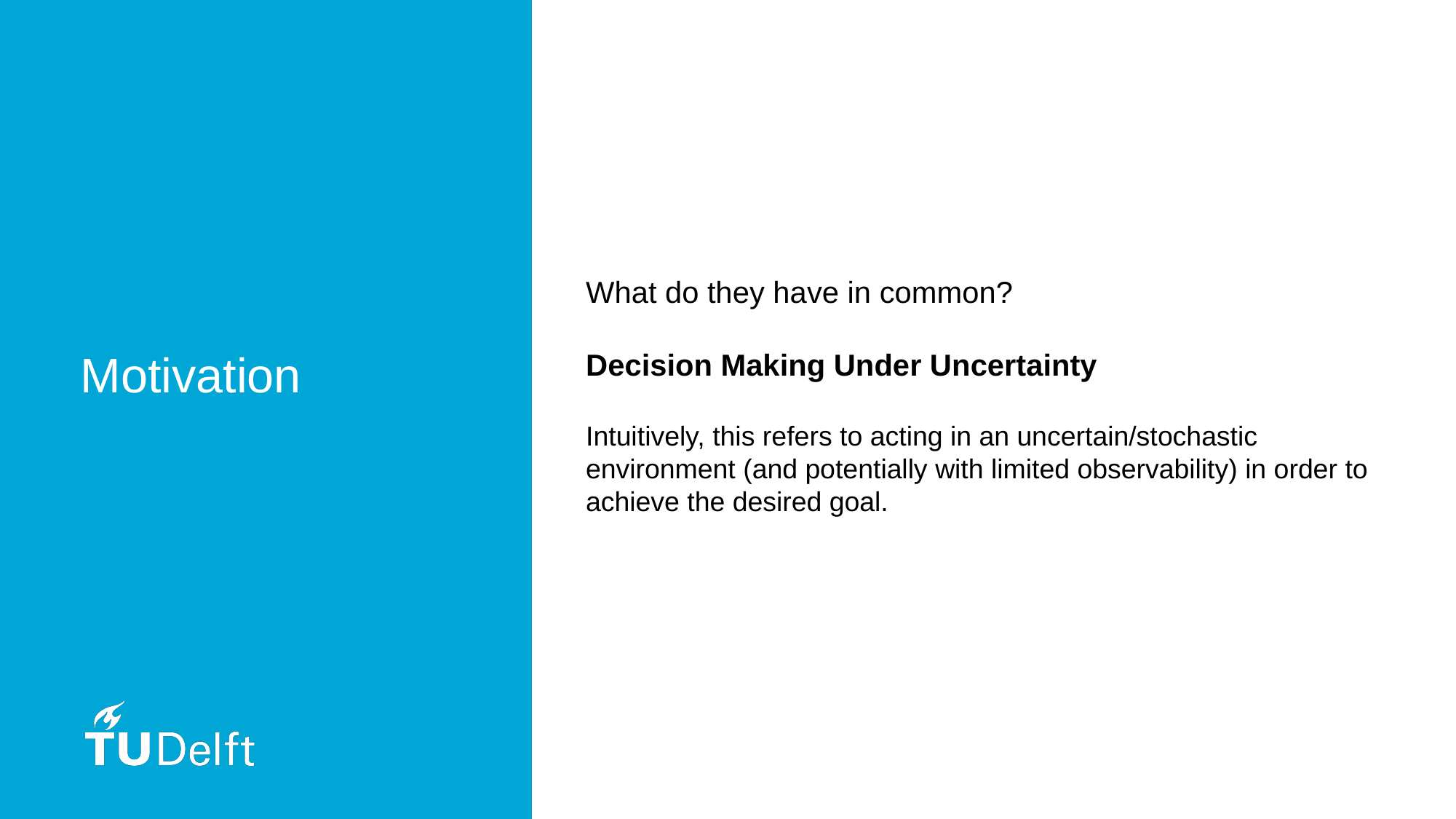

What do they have in common?

Decision Making Under Uncertainty

Intuitively, this refers to acting in an uncertain/stochastic environment (and potentially with limited observability) in order to achieve the desired goal.

# Motivation